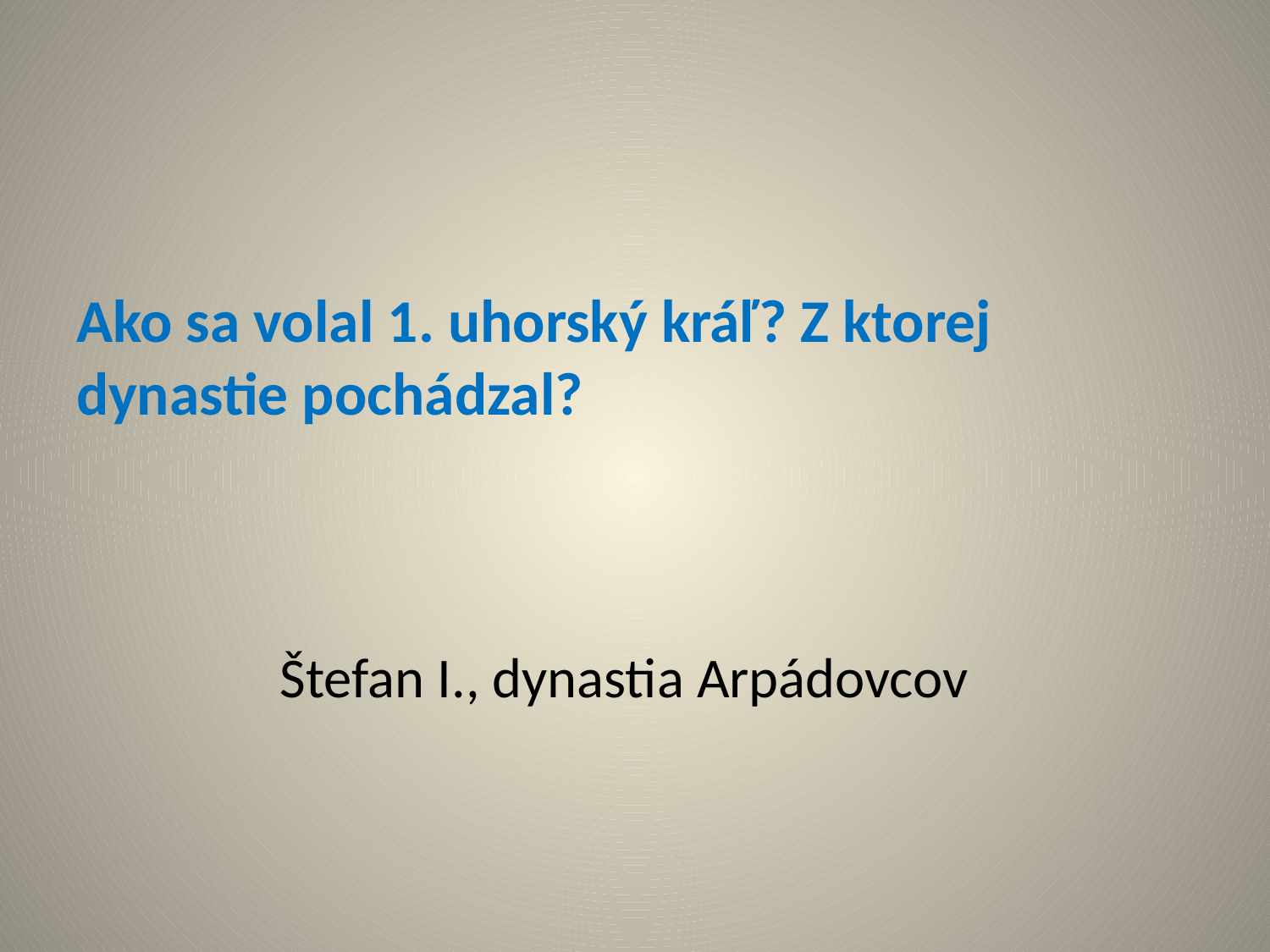

# Ako sa volal 1. uhorský kráľ? Z ktorej dynastie pochádzal?
Štefan I., dynastia Arpádovcov